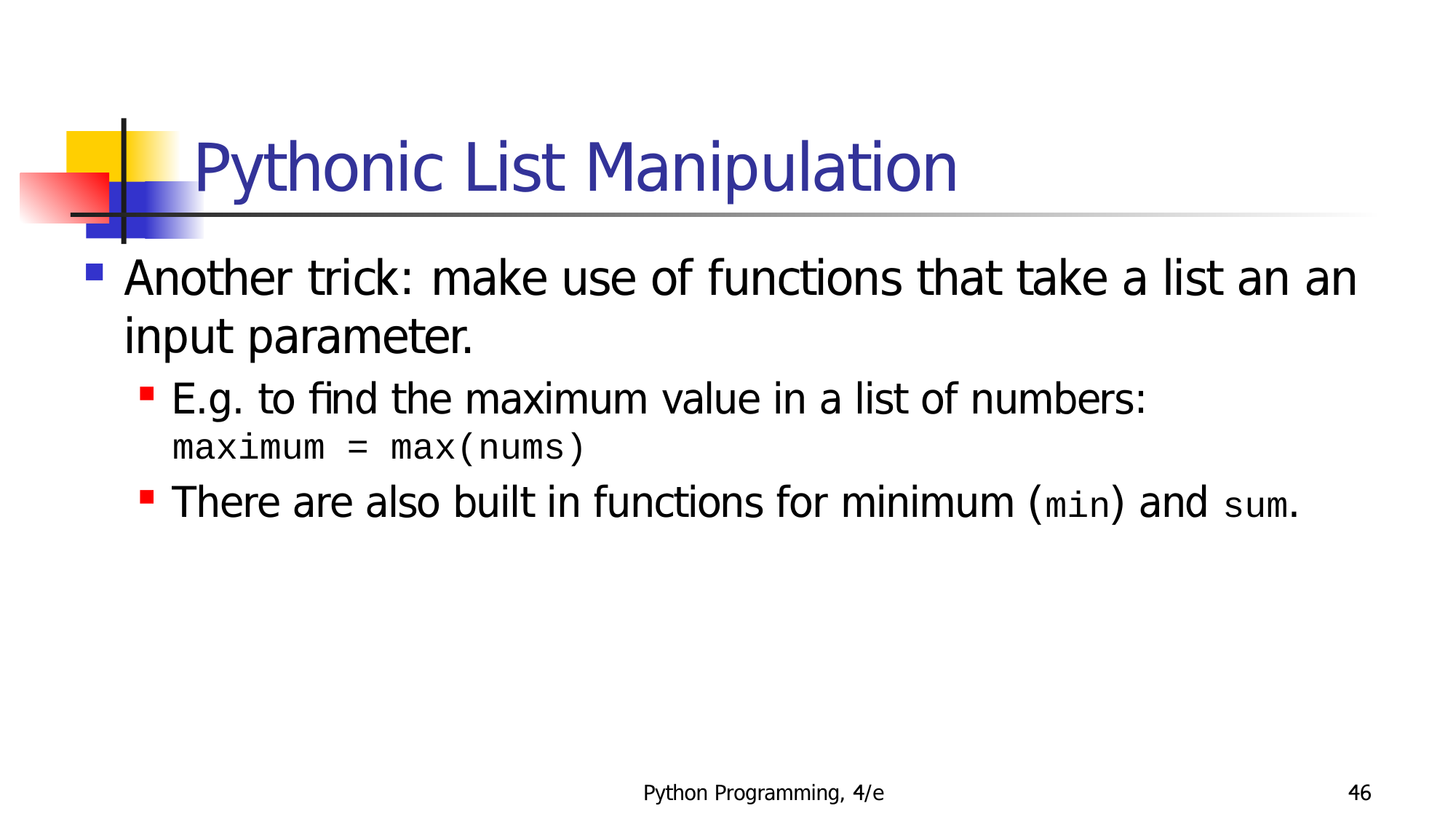

# Pythonic List Manipulation
Another trick: make use of functions that take a list an an input parameter.
E.g. to find the maximum value in a list of numbers:
maximum = max(nums)
There are also built in functions for minimum (min) and sum.
Python Programming, 4/e
46